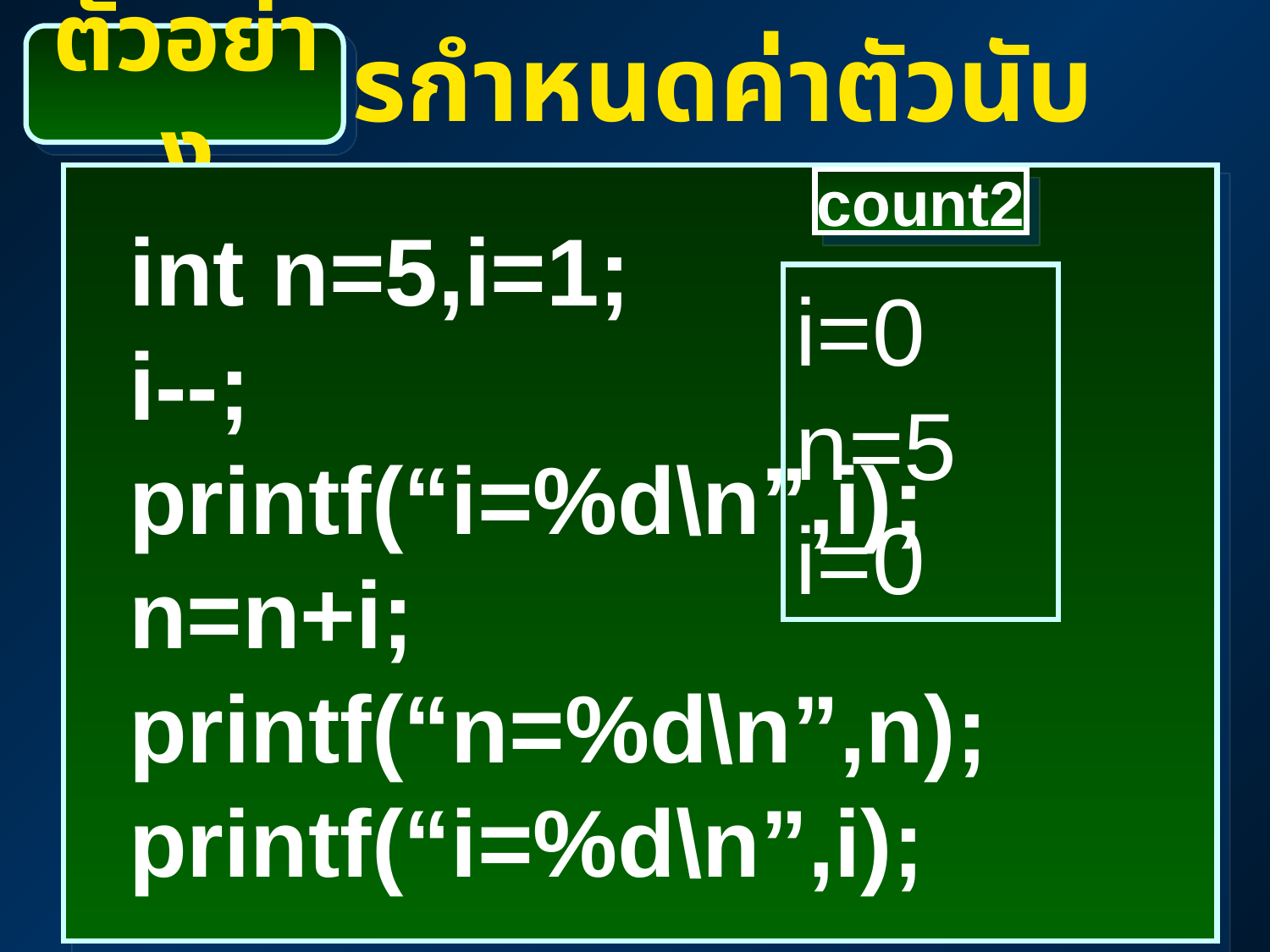

# การกำหนดค่าตัวนับ
ตัวอย่าง

  int n=5,i=1;
  i--;
  printf(“i=%d\n”,i);
  n=n+i;
  printf(“n=%d\n”,n);
  printf(“i=%d\n”,i);
count2

i=0
n=5
i=0